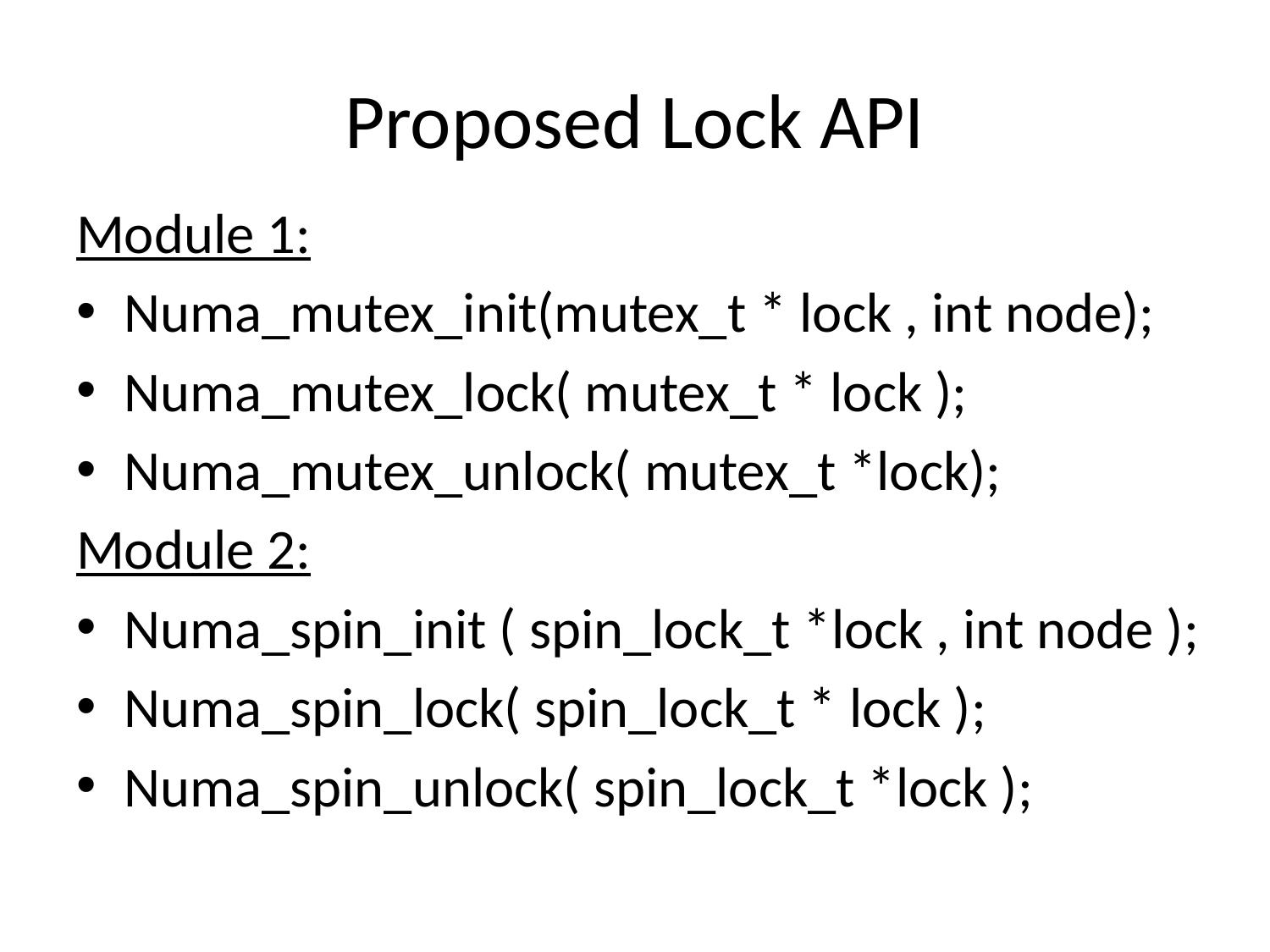

# Proposed Lock API
Module 1:
Numa_mutex_init(mutex_t * lock , int node);
Numa_mutex_lock( mutex_t * lock );
Numa_mutex_unlock( mutex_t *lock);
Module 2:
Numa_spin_init ( spin_lock_t *lock , int node );
Numa_spin_lock( spin_lock_t * lock );
Numa_spin_unlock( spin_lock_t *lock );